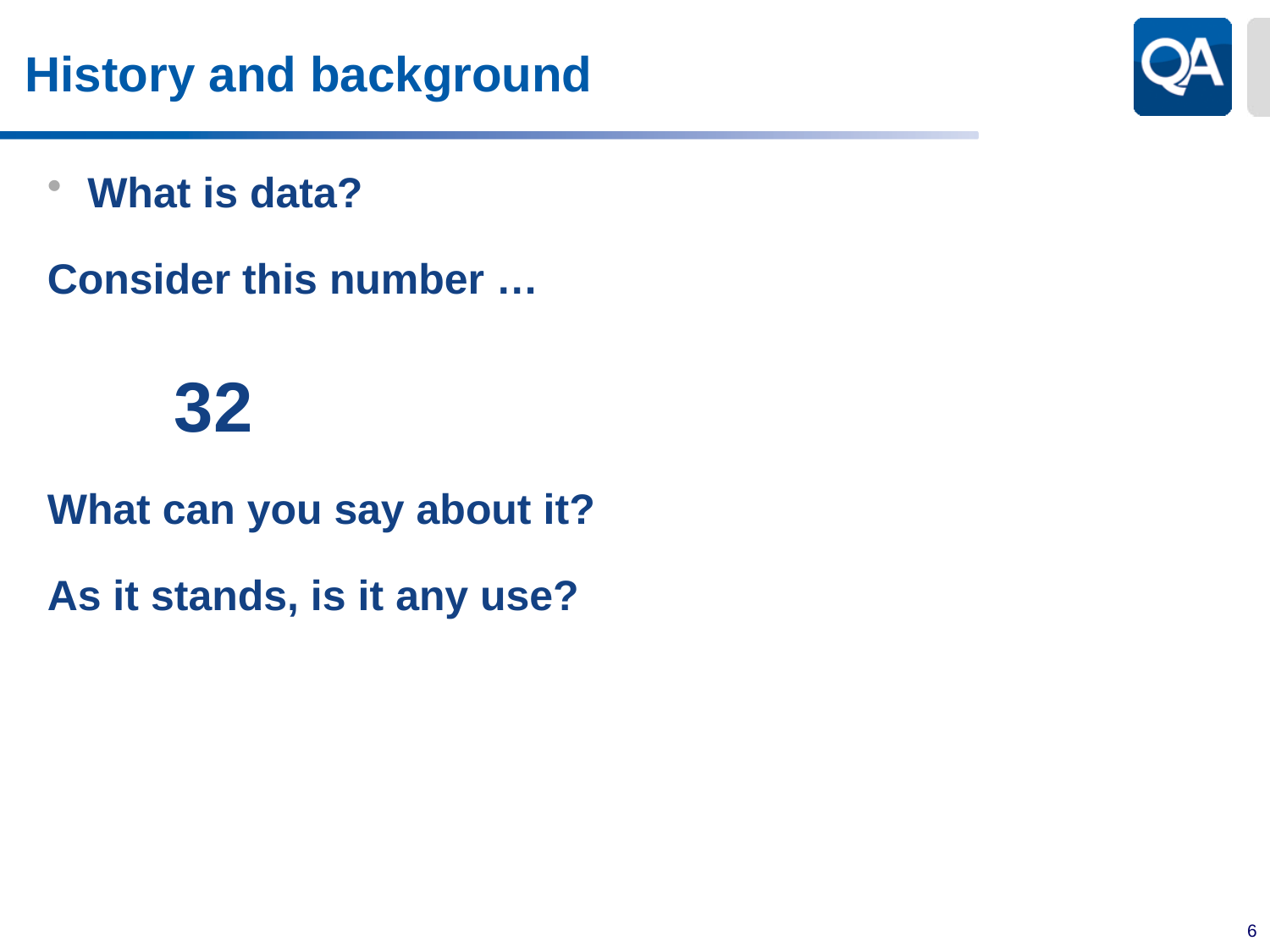

# History and background
What is data?
Consider this number …
	32
What can you say about it?
As it stands, is it any use?